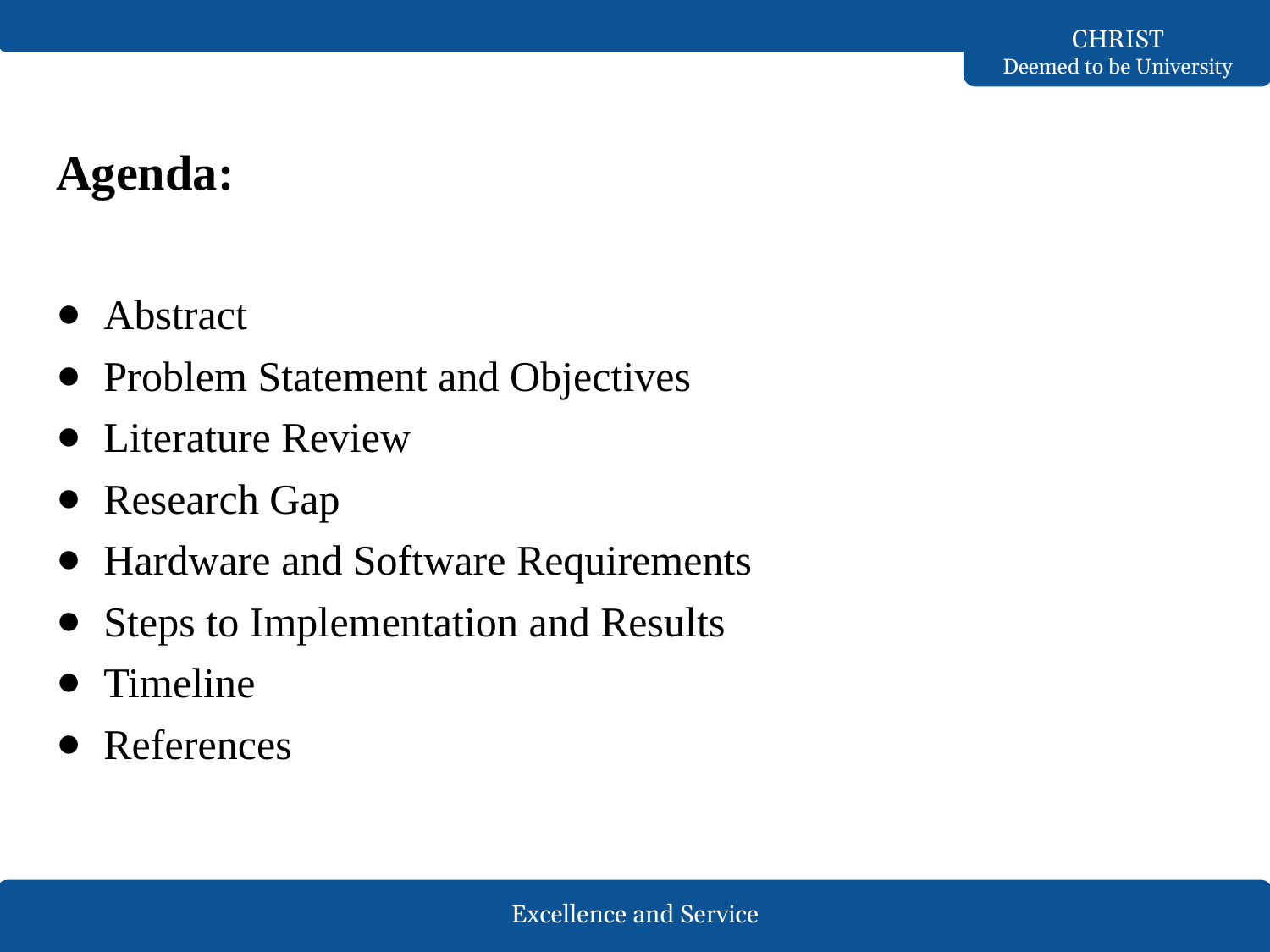

# Agenda:

Abstract
Problem Statement and Objectives
Literature Review
Research Gap
Hardware and Software Requirements
Steps to Implementation and Results
Timeline
References